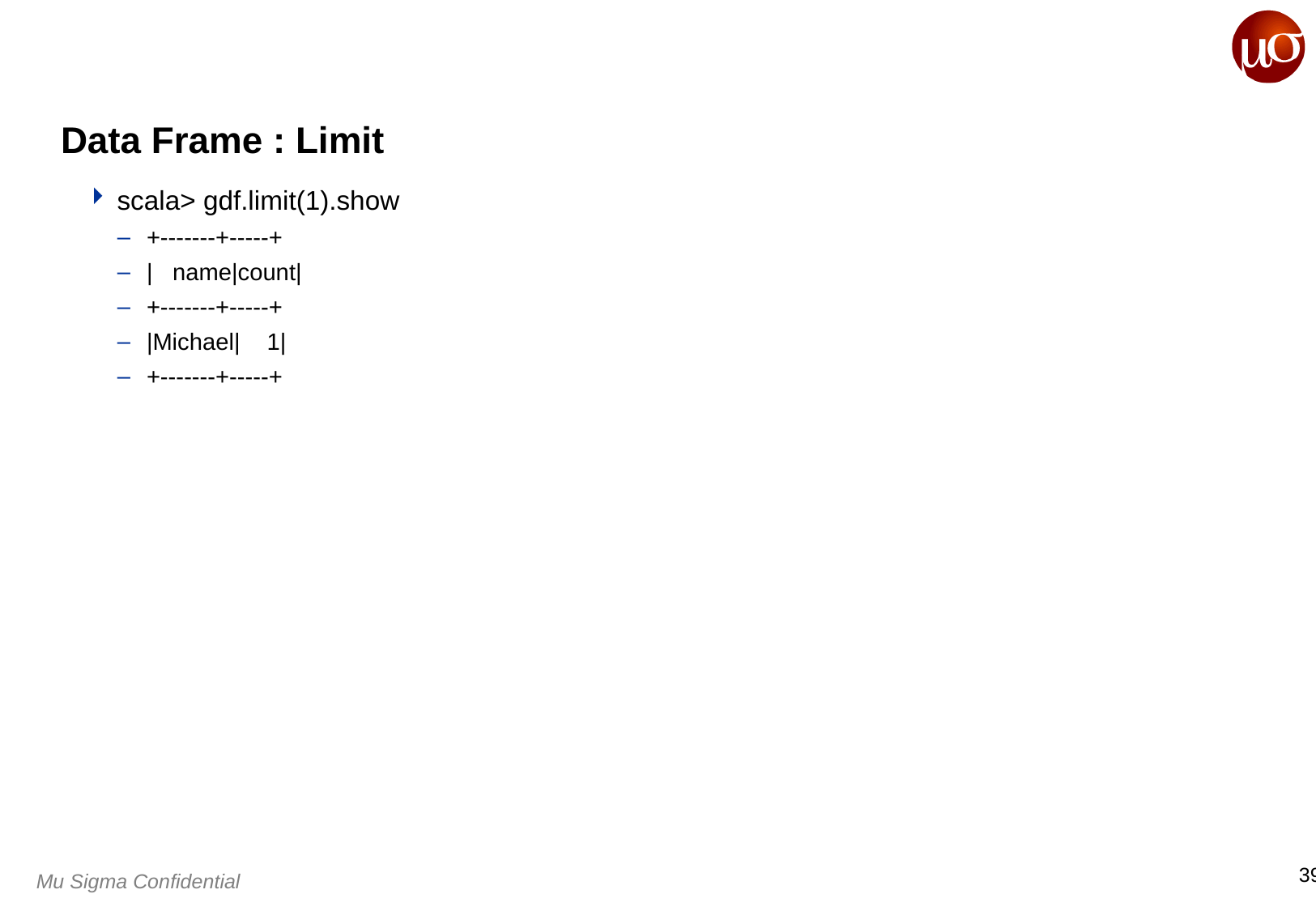

# Data Frame : Limit
scala> gdf.limit(1).show
+-------+-----+
|   name|count|
+-------+-----+
|Michael|    1|
+-------+-----+